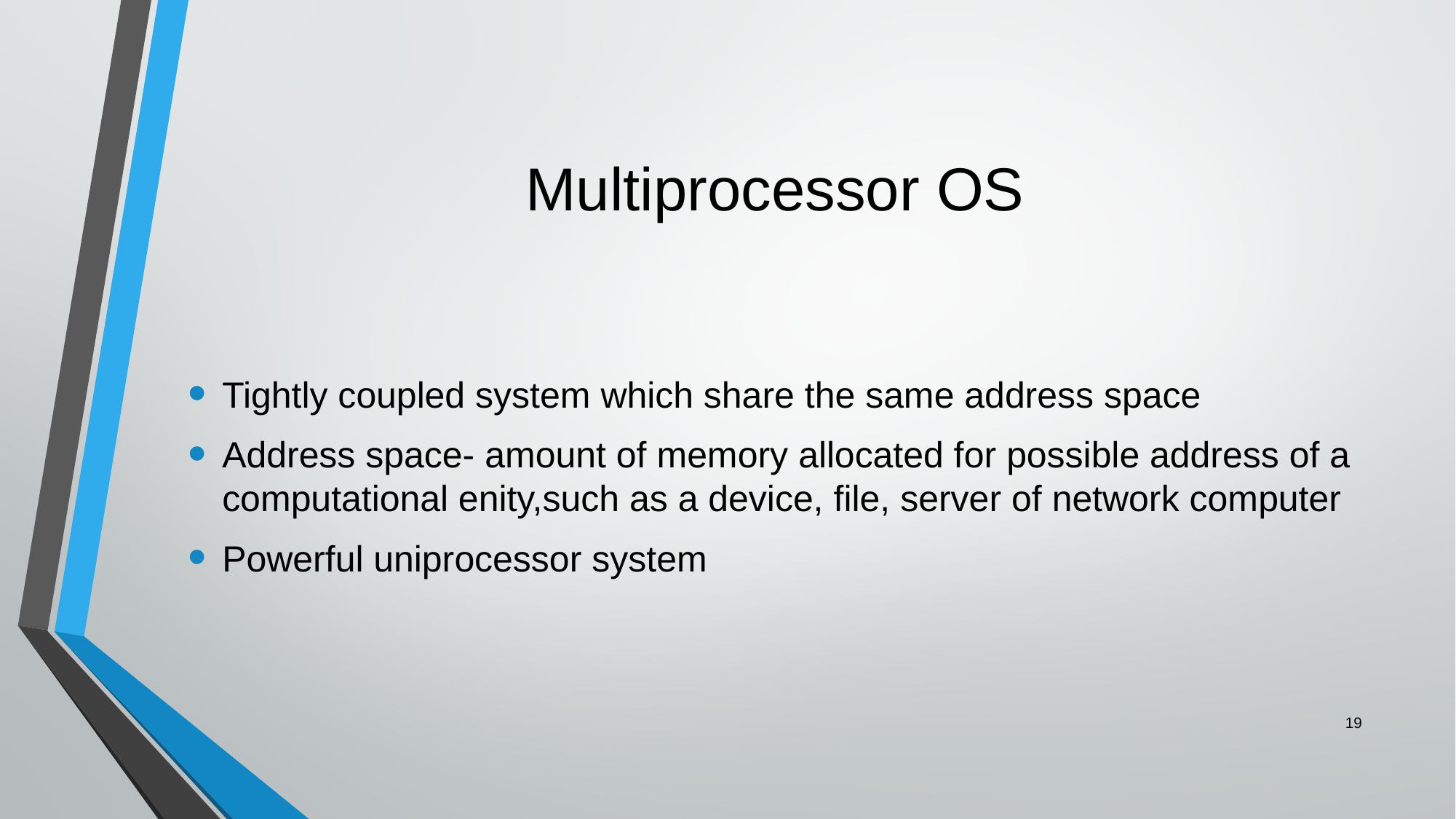

# Multiprocessor OS
Tightly coupled system which share the same address space
Address space- amount of memory allocated for possible address of a computational enity,such as a device, file, server of network computer
Powerful uniprocessor system

19